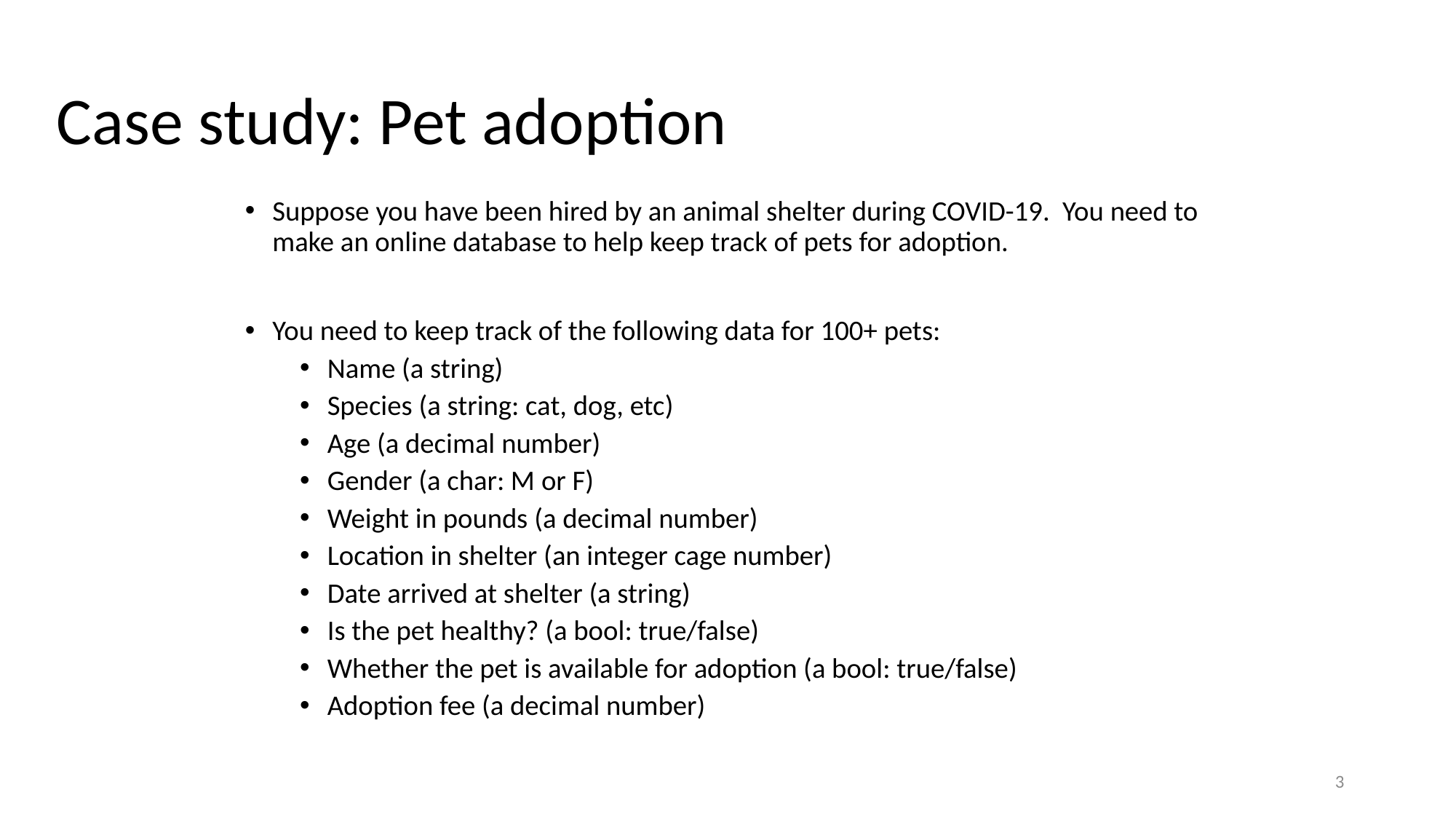

# Case study: Pet adoption
Suppose you have been hired by an animal shelter during COVID-19.  You need to make an online database to help keep track of pets for adoption.

You need to keep track of the following data for 100+ pets:
Name (a string)
Species (a string: cat, dog, etc)
Age (a decimal number)
Gender (a char: M or F)
Weight in pounds (a decimal number)
Location in shelter (an integer cage number)
Date arrived at shelter (a string)
Is the pet healthy? (a bool: true/false)
Whether the pet is available for adoption (a bool: true/false)
Adoption fee (a decimal number)

3